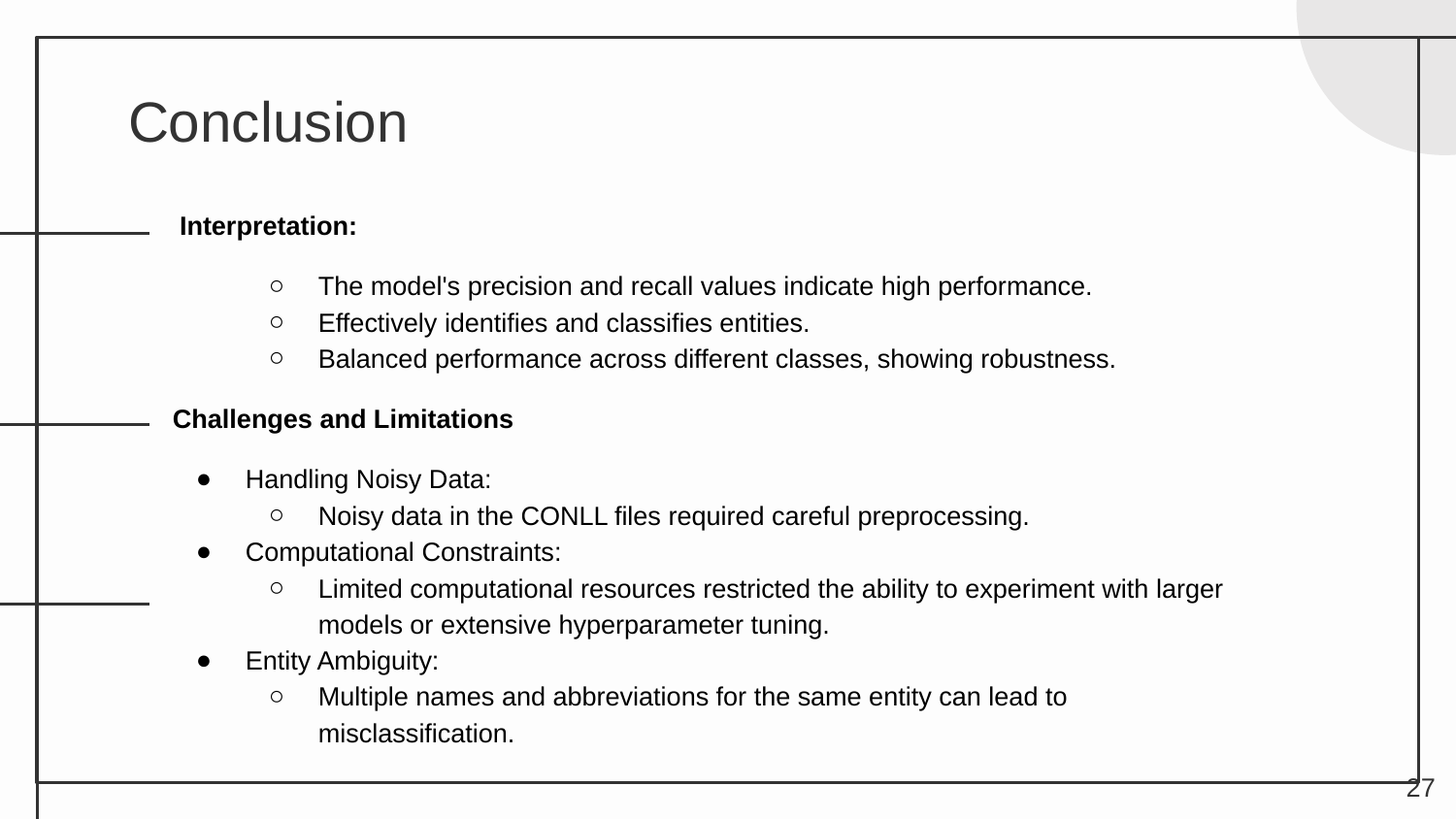

# Conclusion
 Interpretation:
The model's precision and recall values indicate high performance.
Effectively identifies and classifies entities.
Balanced performance across different classes, showing robustness.
Challenges and Limitations
Handling Noisy Data:
Noisy data in the CONLL files required careful preprocessing.
Computational Constraints:
Limited computational resources restricted the ability to experiment with larger models or extensive hyperparameter tuning.
Entity Ambiguity:
Multiple names and abbreviations for the same entity can lead to misclassification.

27